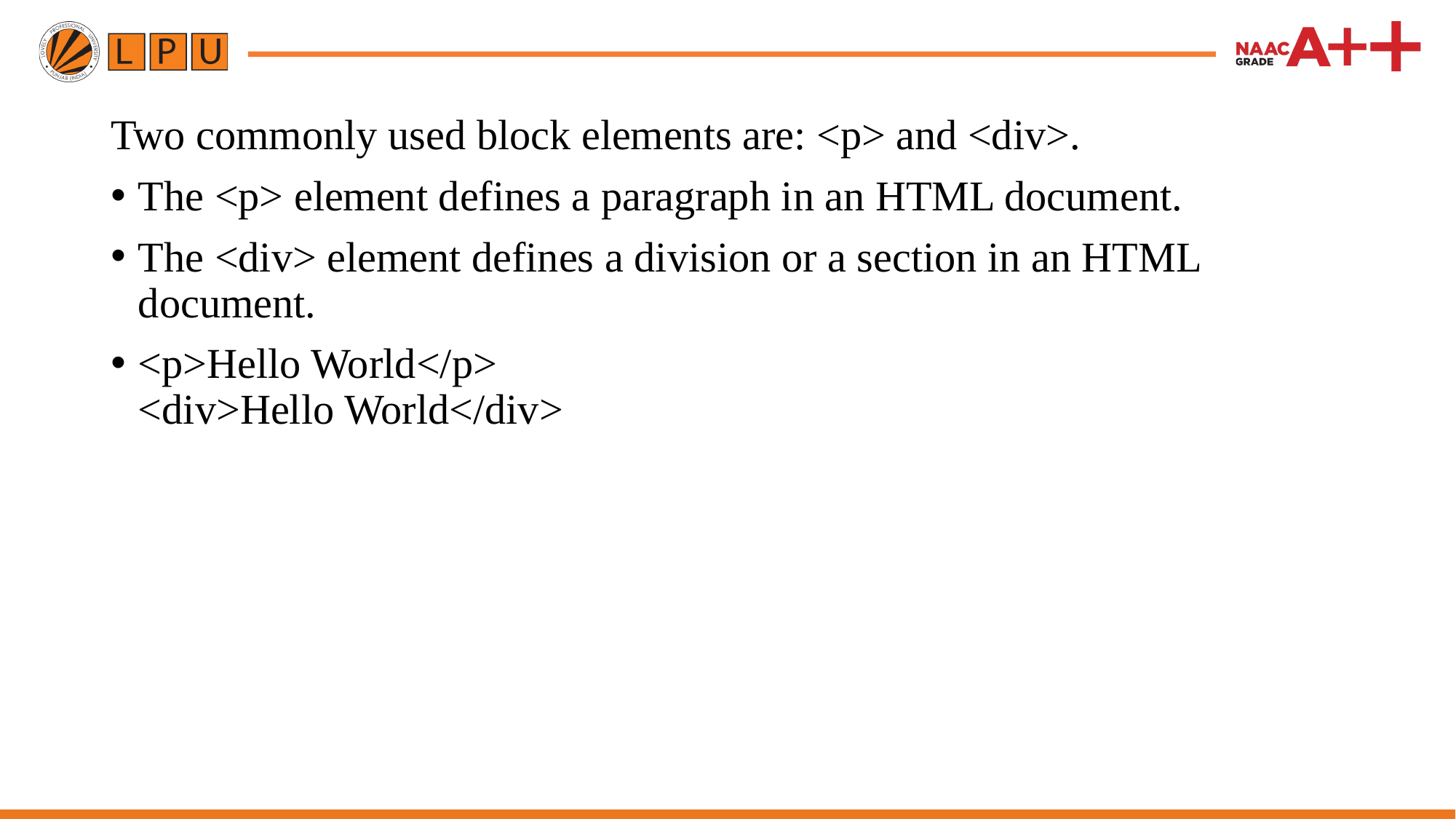

Two commonly used block elements are: <p> and <div>.
The <p> element defines a paragraph in an HTML document.
The <div> element defines a division or a section in an HTML document.
<p>Hello World</p>
<div>Hello World</div>